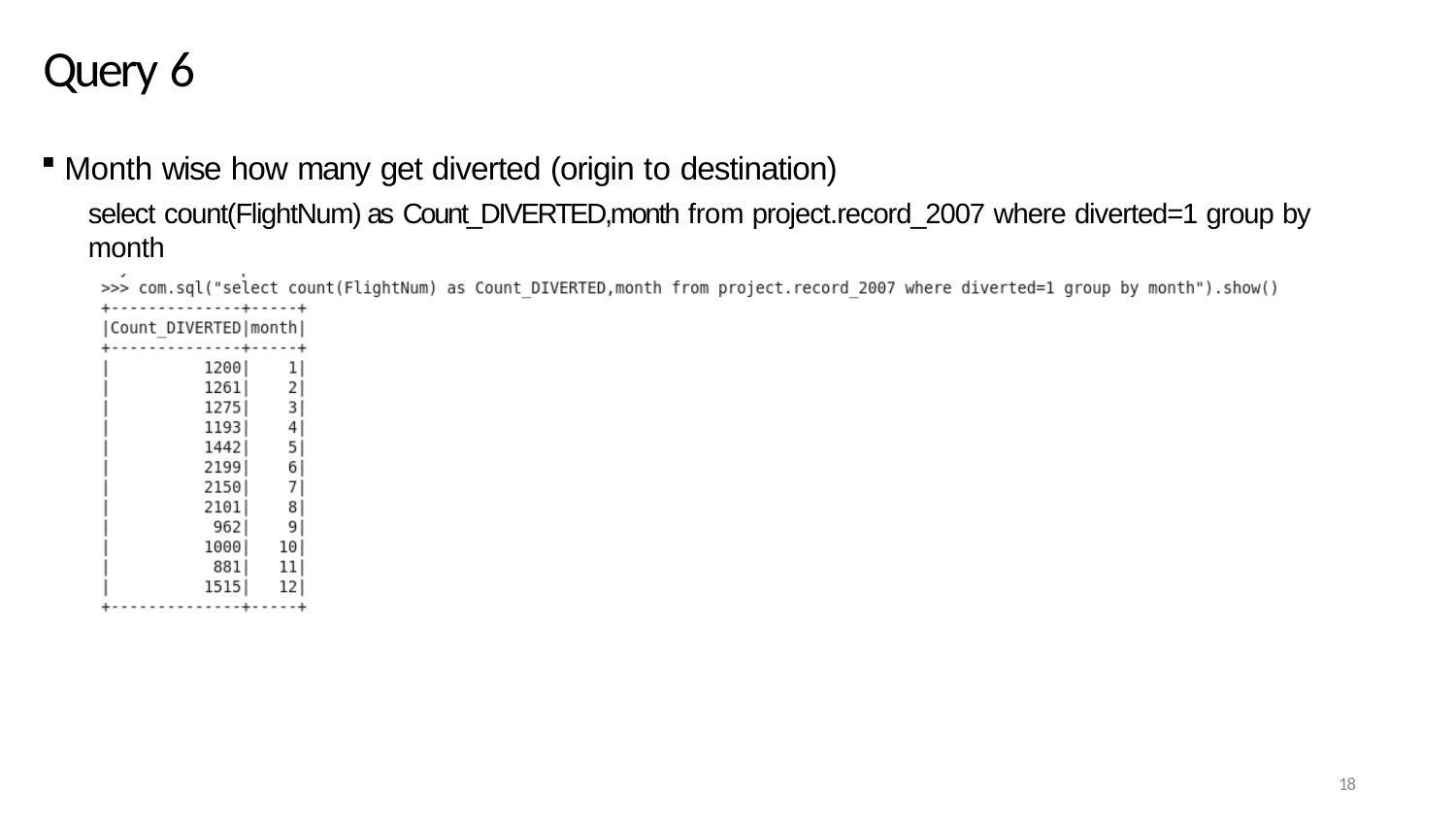

# Query 6
Month wise how many get diverted (origin to destination)
select count(FlightNum) as Count_DIVERTED,month from project.record_2007 where diverted=1 group by month

18